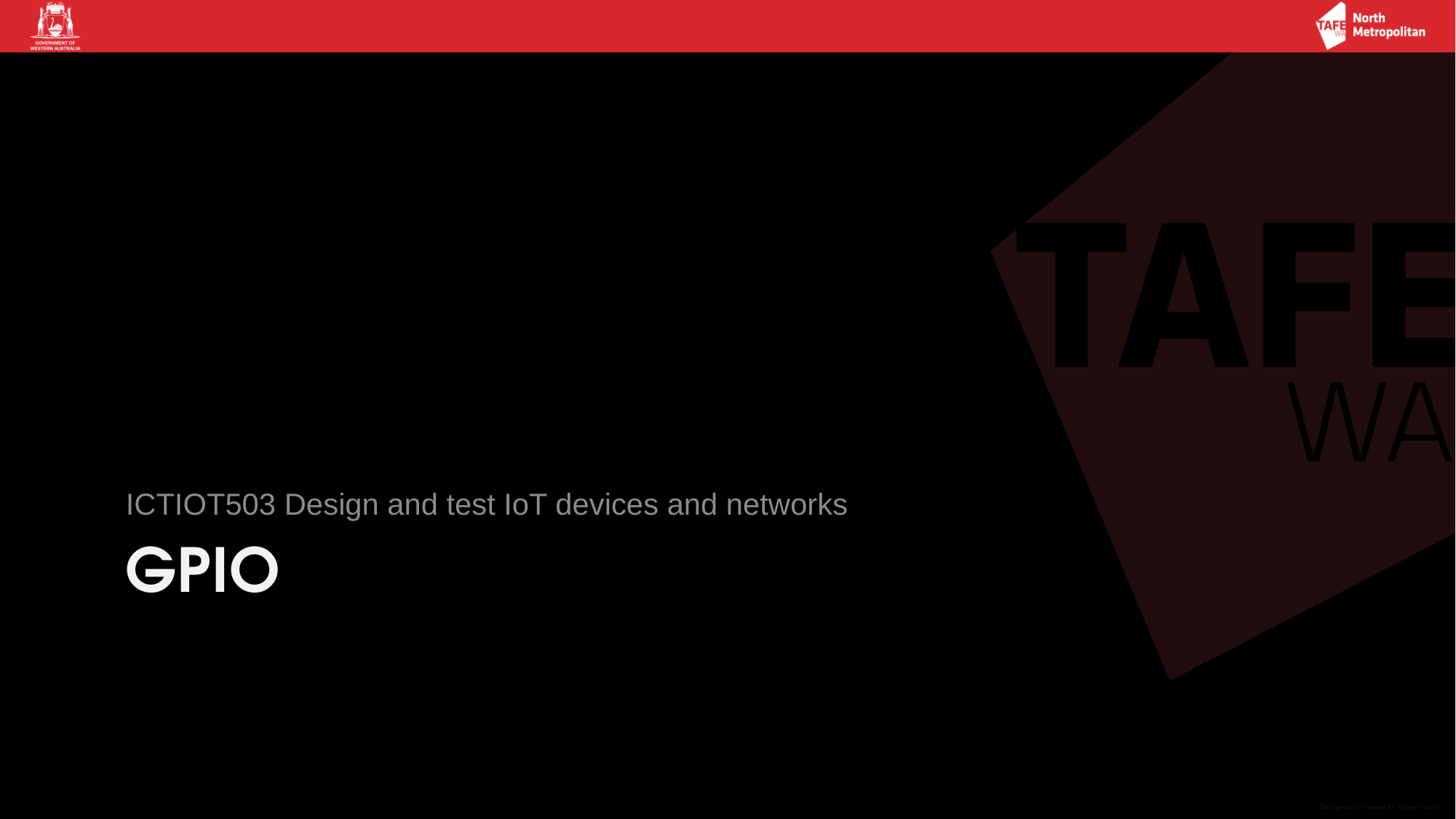

ICTIOT503 Design and test IoT devices and networks
# GPIO